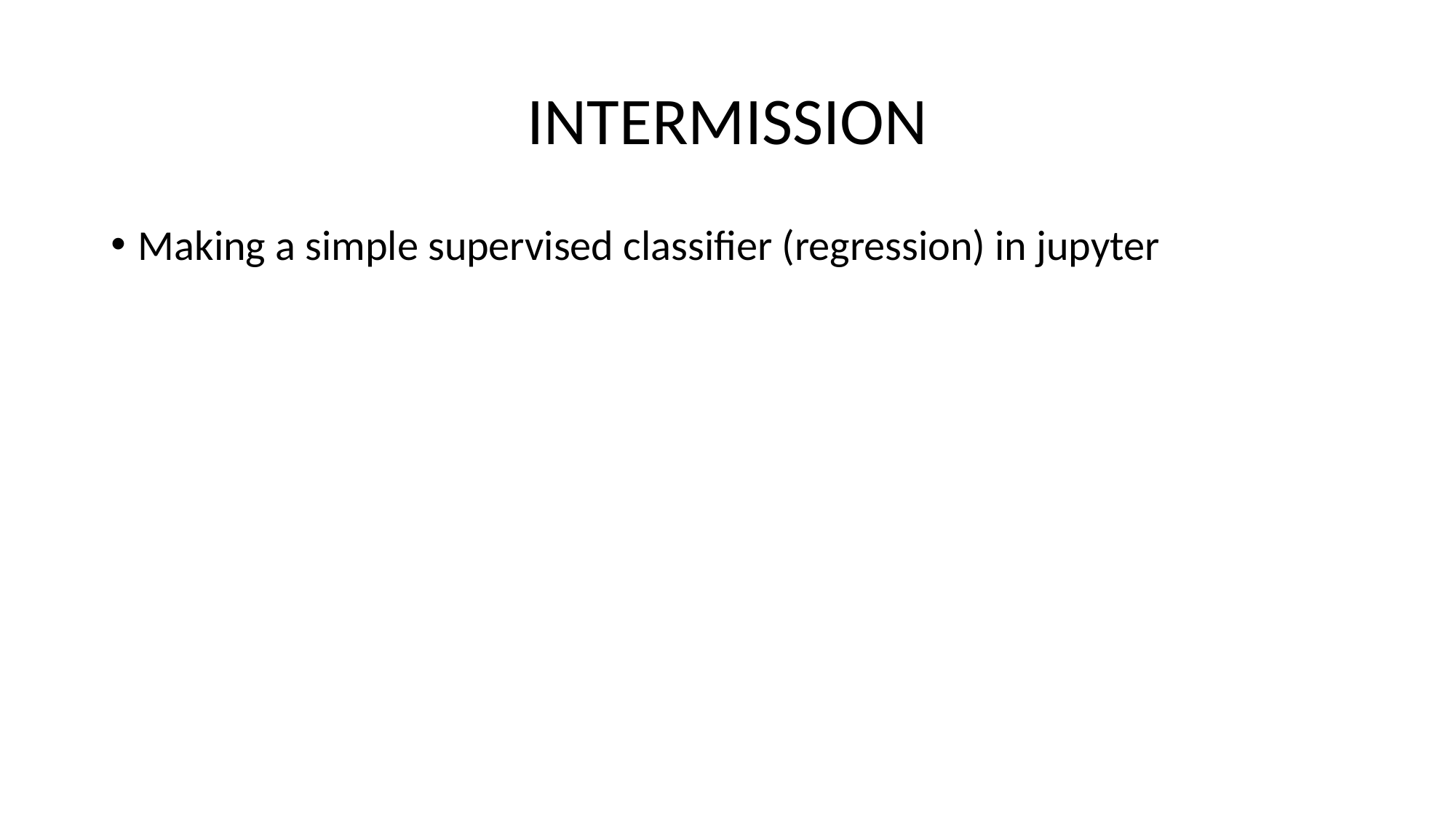

# INTERMISSION
Making a simple supervised classifier (regression) in jupyter